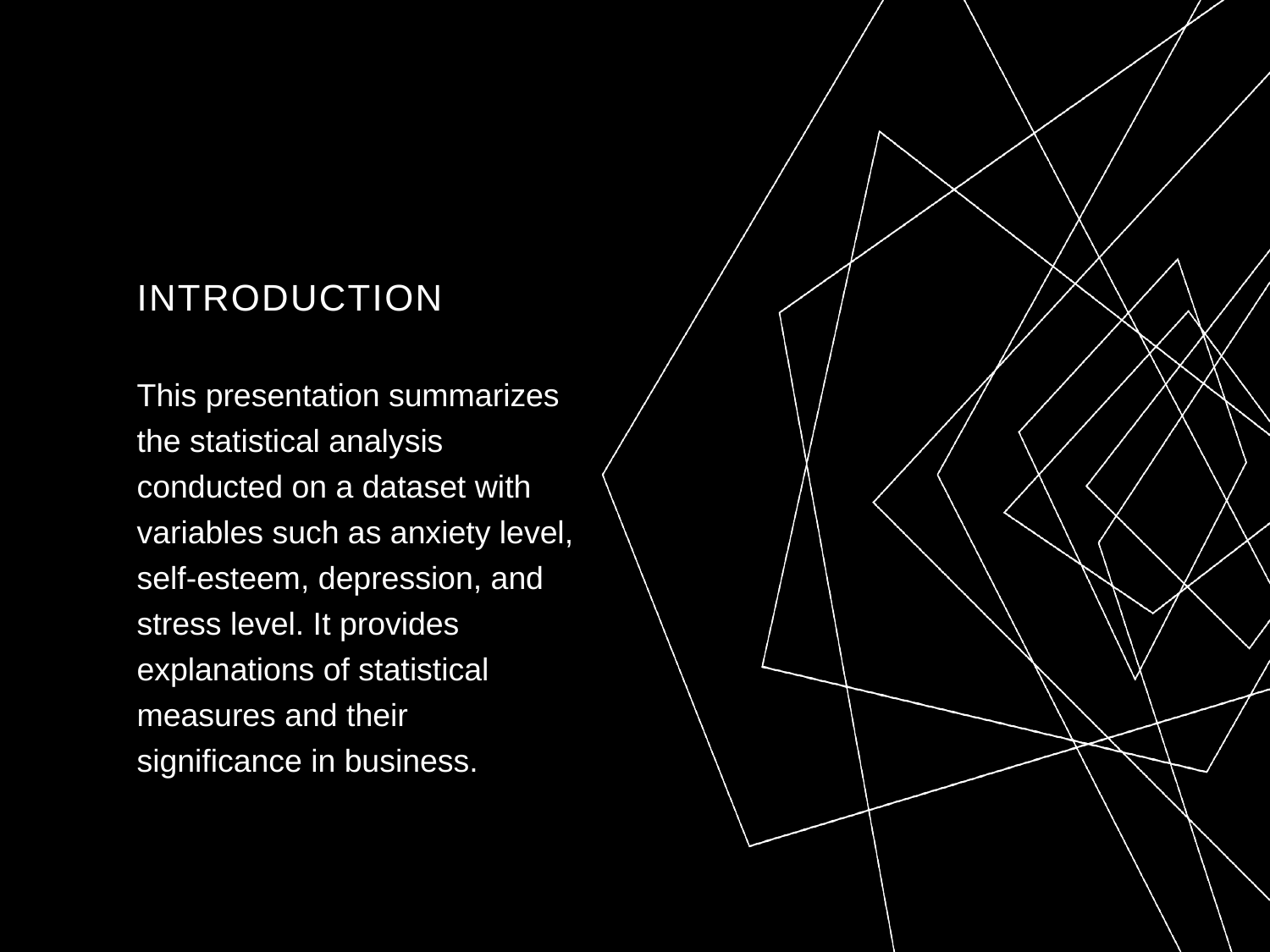

# Introduction
This presentation summarizes the statistical analysis conducted on a dataset with variables such as anxiety level, self-esteem, depression, and stress level. It provides explanations of statistical measures and their significance in business.